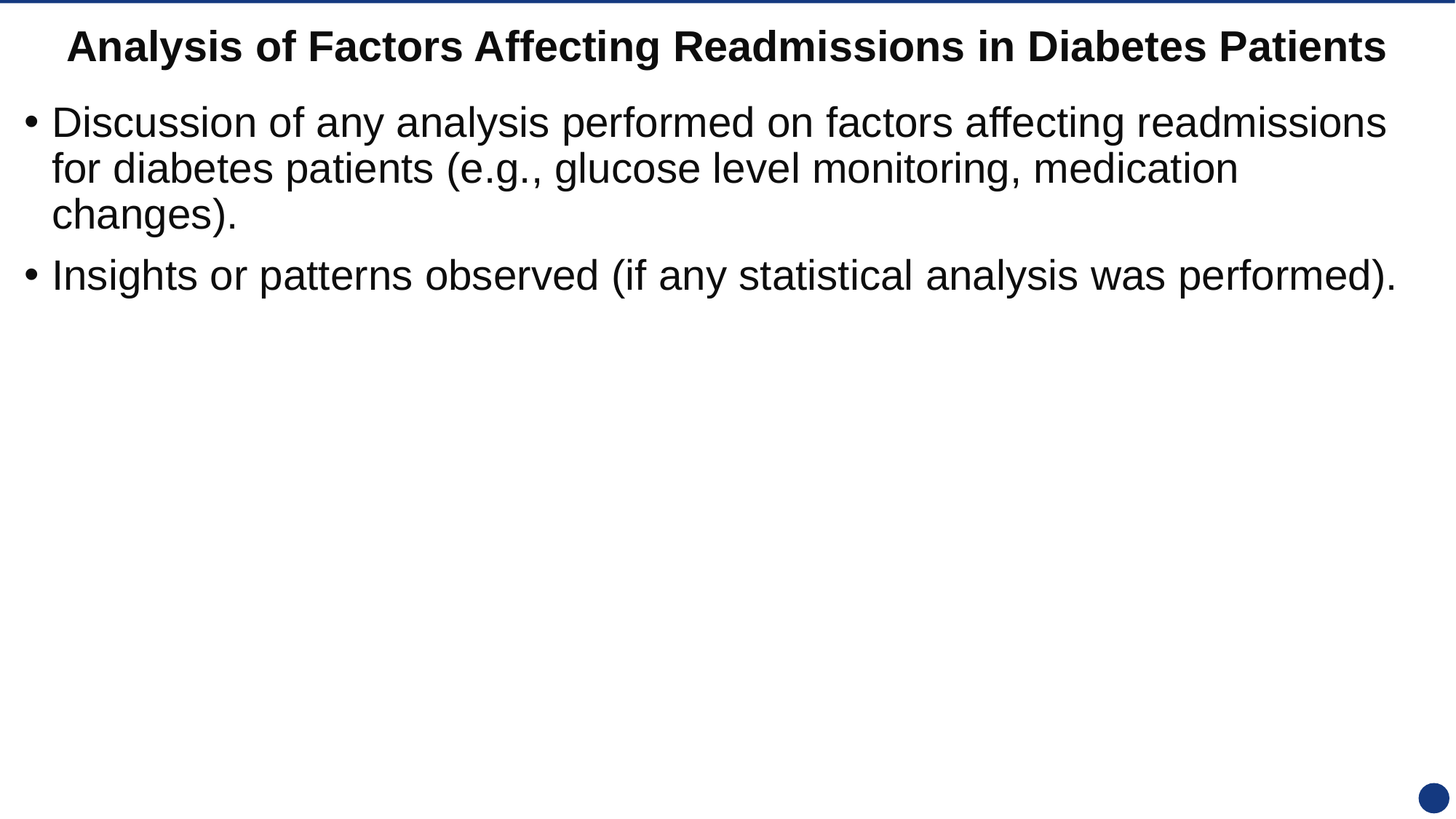

# Analysis of Factors Affecting Readmissions in Diabetes Patients
Discussion of any analysis performed on factors affecting readmissions for diabetes patients (e.g., glucose level monitoring, medication changes).
Insights or patterns observed (if any statistical analysis was performed).